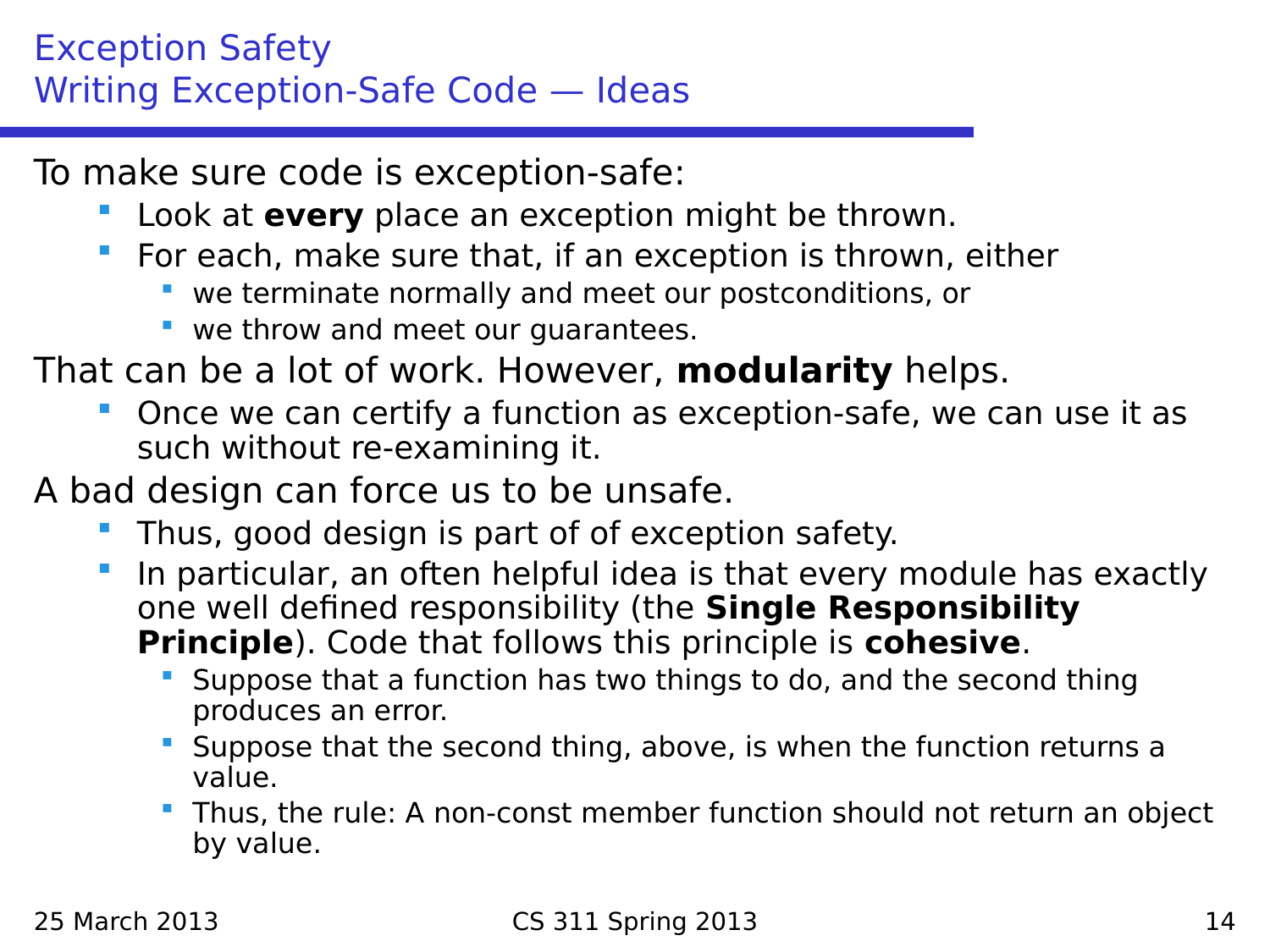

# Exception Safety Writing Exception-Safe Code — Ideas
To make sure code is exception-safe:
Look at every place an exception might be thrown.
For each, make sure that, if an exception is thrown, either
we terminate normally and meet our postconditions, or
we throw and meet our guarantees.
That can be a lot of work. However, modularity helps.
Once we can certify a function as exception-safe, we can use it as such without re-examining it.
A bad design can force us to be unsafe.
Thus, good design is part of of exception safety.
In particular, an often helpful idea is that every module has exactly one well defined responsibility (the Single Responsibility Principle). Code that follows this principle is cohesive.
Suppose that a function has two things to do, and the second thing produces an error.
Suppose that the second thing, above, is when the function returns a value.
Thus, the rule: A non-const member function should not return an object by value.
25 March 2013
CS 311 Spring 2013
14